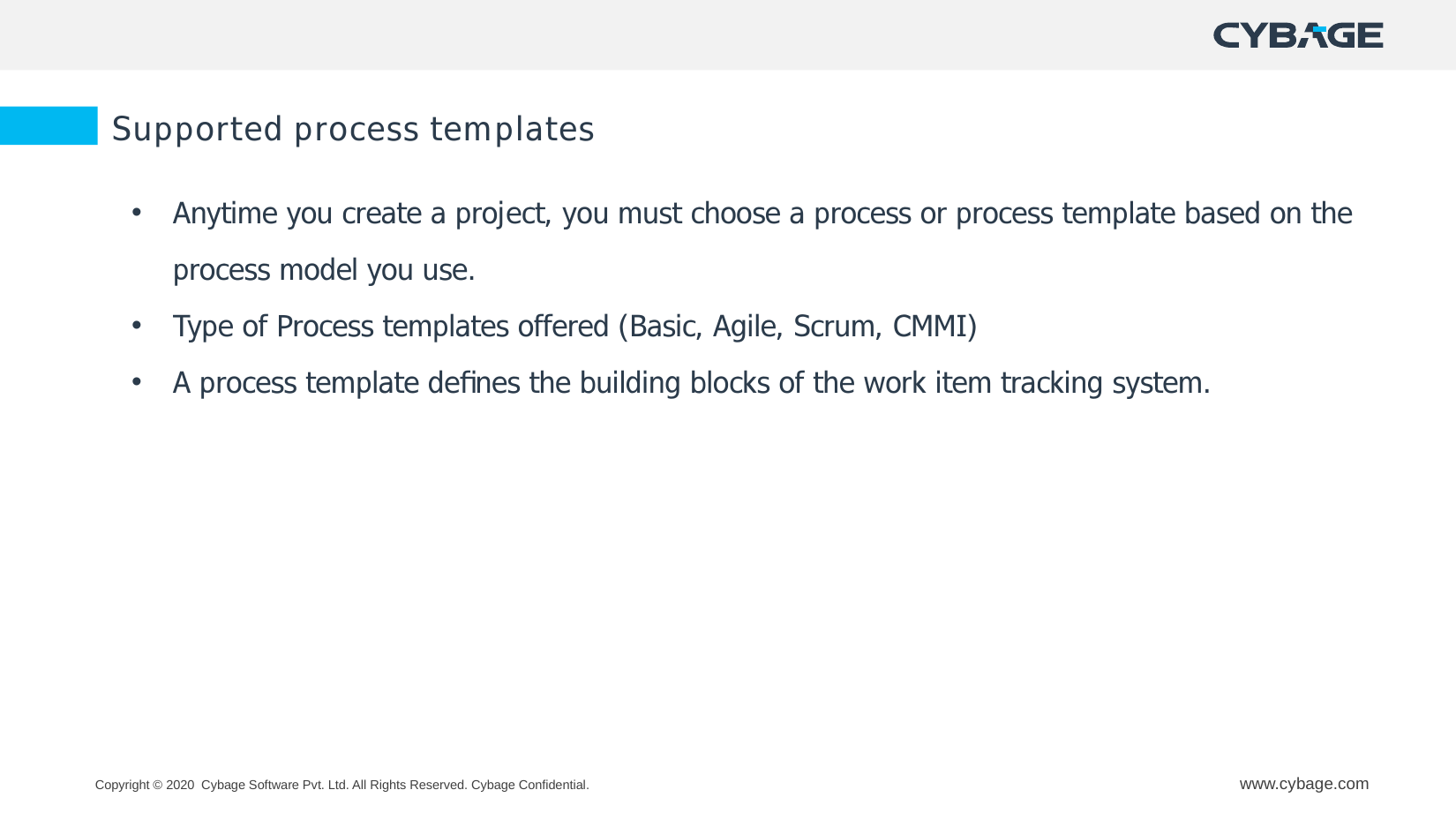

Supported process templates

Anytime you create a project, you must choose a process or process template based on the process model you use.
Type of Process templates offered (Basic, Agile, Scrum, CMMI)
A process template defines the building blocks of the work item tracking system.